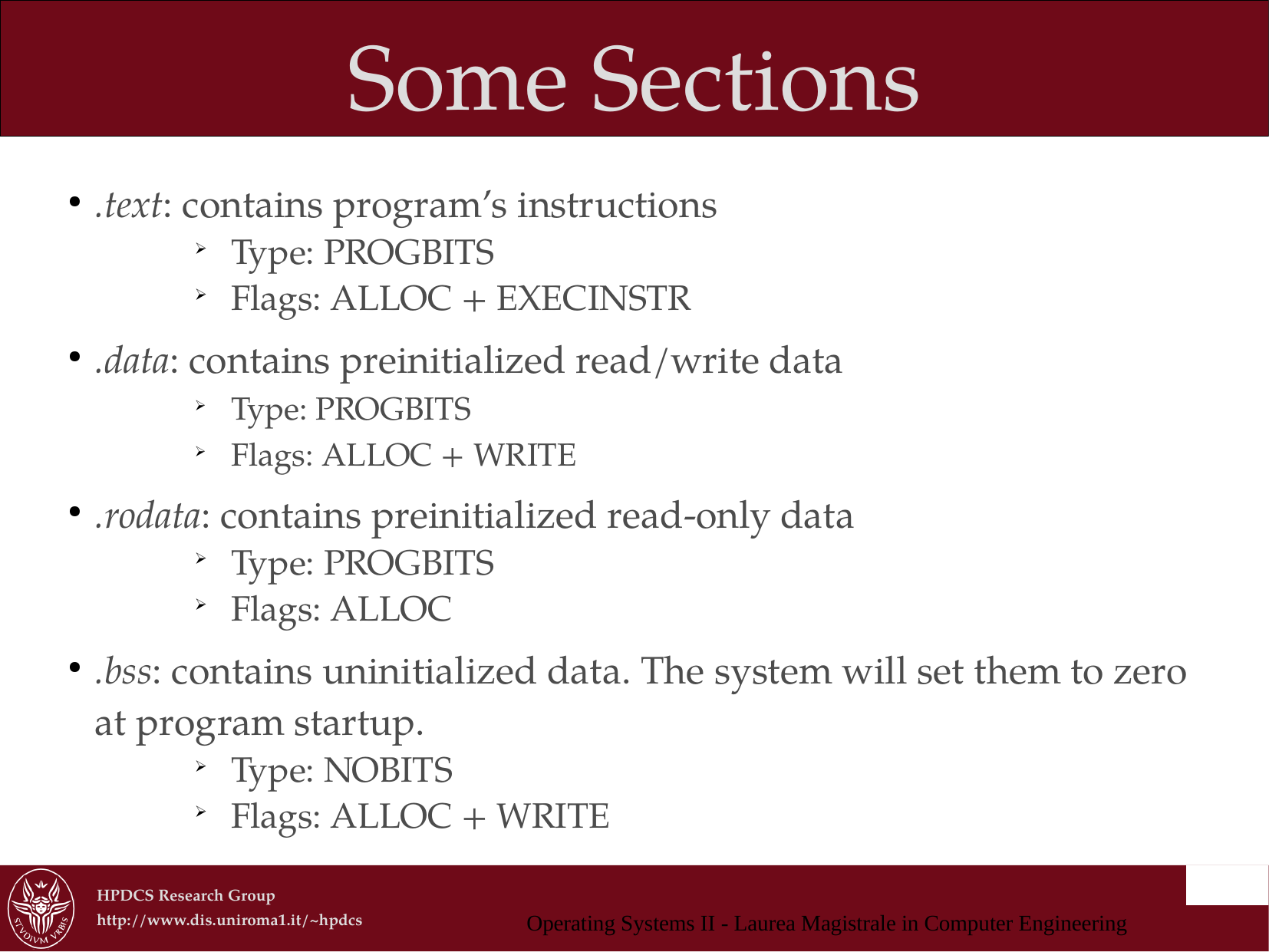

Some Sections
.text: contains program’s instructions
Type: PROGBITS
Flags: ALLOC + EXECINSTR
.data: contains preinitialized read/write data
Type: PROGBITS
Flags: ALLOC + WRITE
.rodata: contains preinitialized read-only data
Type: PROGBITS
Flags: ALLOC
.bss: contains uninitialized data. The system will set them to zero at program startup.
Type: NOBITS
Flags: ALLOC + WRITE
Operating Systems II - Laurea Magistrale in Computer Engineering